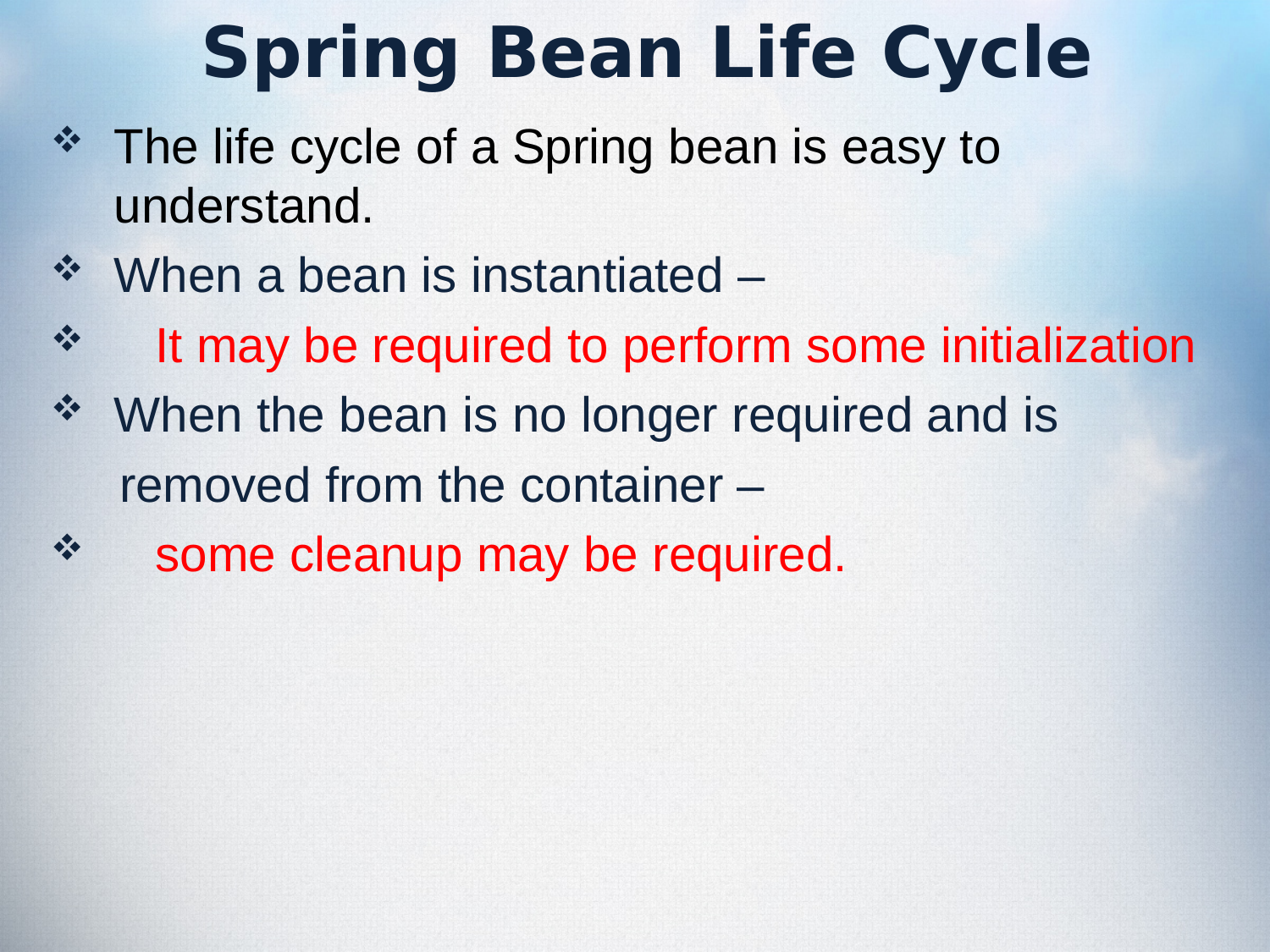

# Spring Bean Life Cycle
The life cycle of a Spring bean is easy to understand.
When a bean is instantiated –
   It may be required to perform some initialization
When the bean is no longer required and is
     removed from the container –
   some cleanup may be required.